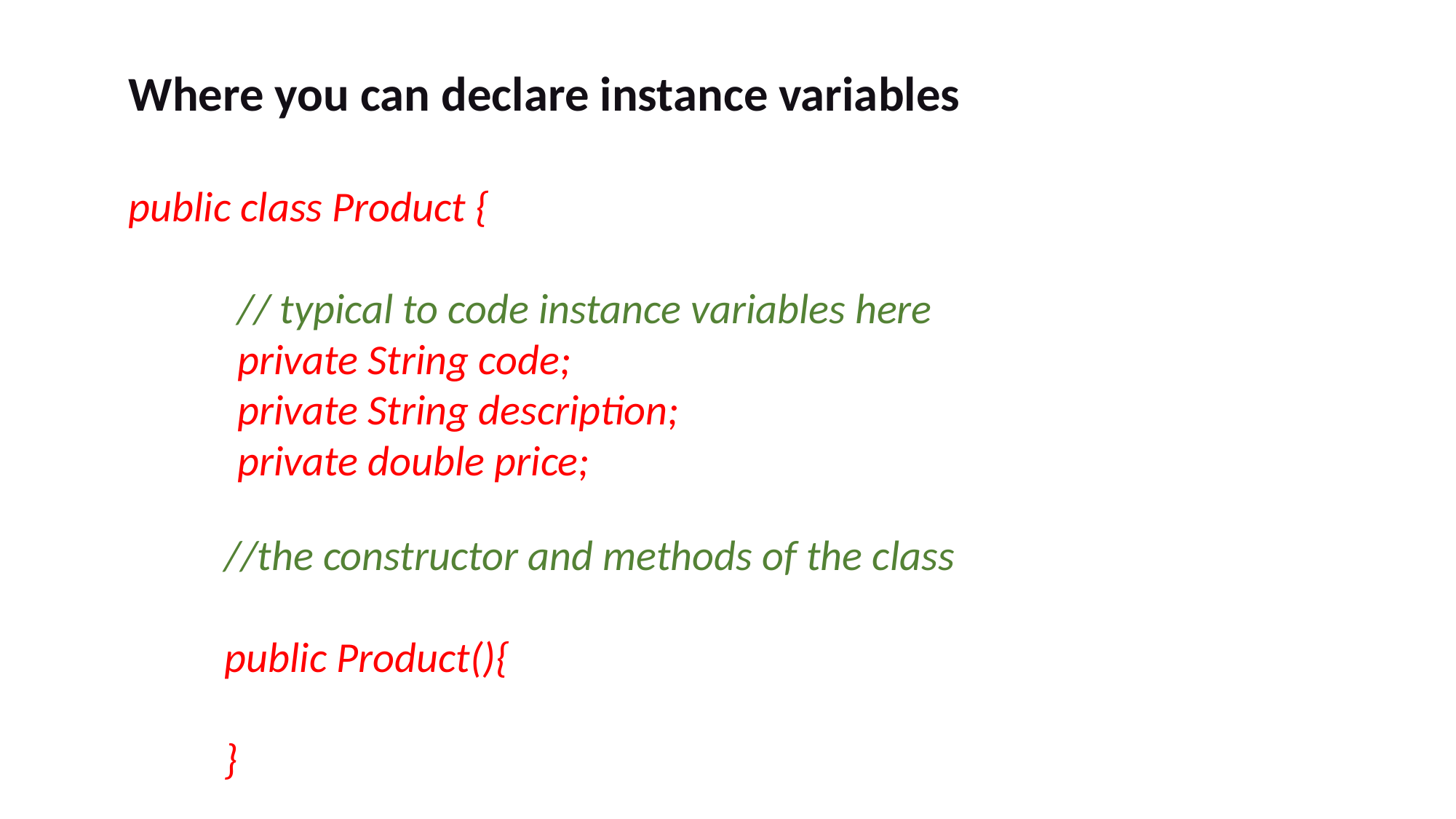

Where you can declare instance variables

public class Product {

	// typical to code instance variables here
	private String code;
	private String description;
	private double price;
//the constructor and methods of the class

public Product(){

}